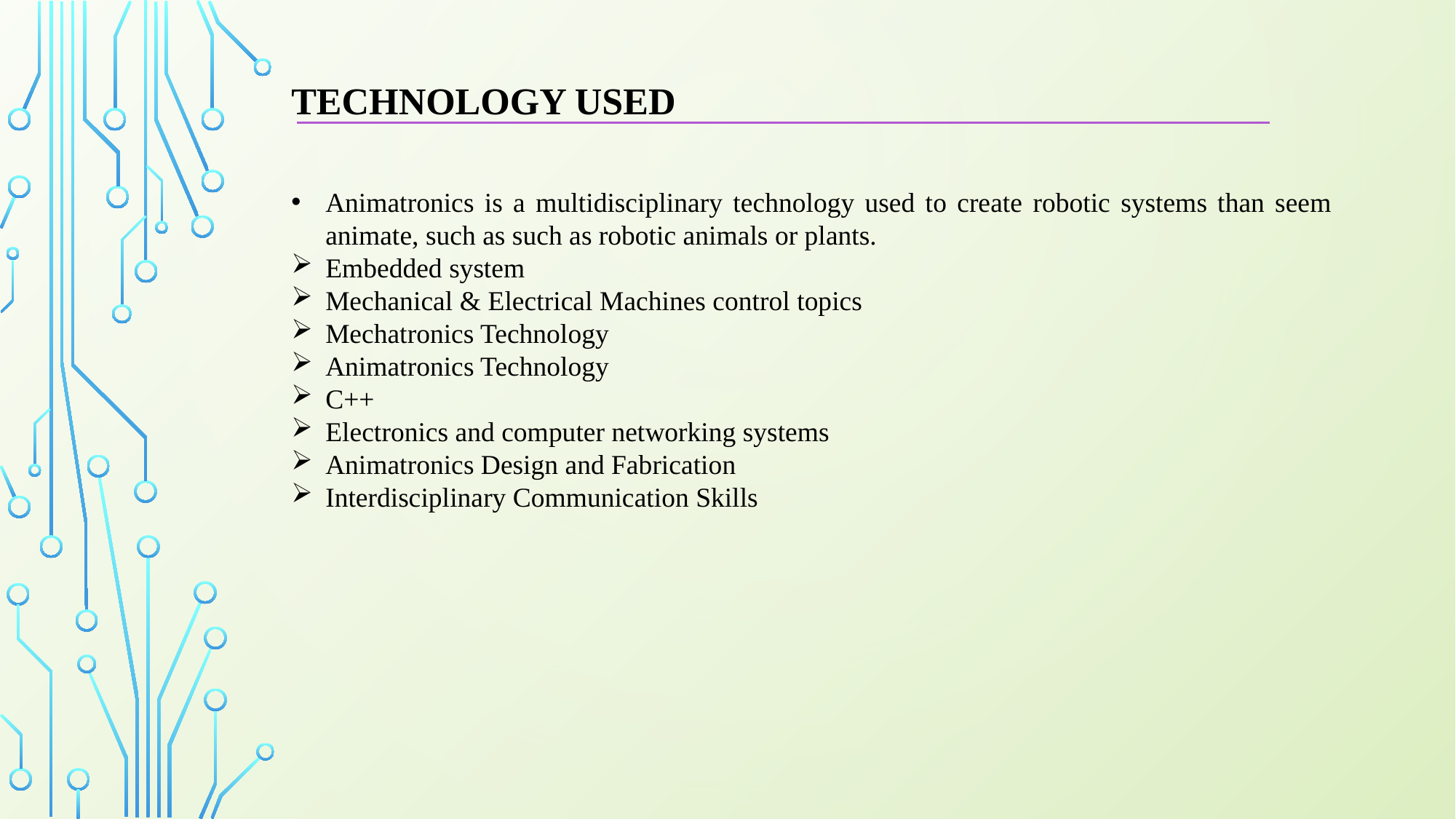

TECHNOLOGY USED
Animatronics is a multidisciplinary technology used to create robotic systems than seem animate, such as such as robotic animals or plants.
Embedded system
Mechanical & Electrical Machines control topics
Mechatronics Technology
Animatronics Technology
C++
Electronics and computer networking systems
Animatronics Design and Fabrication
Interdisciplinary Communication Skills